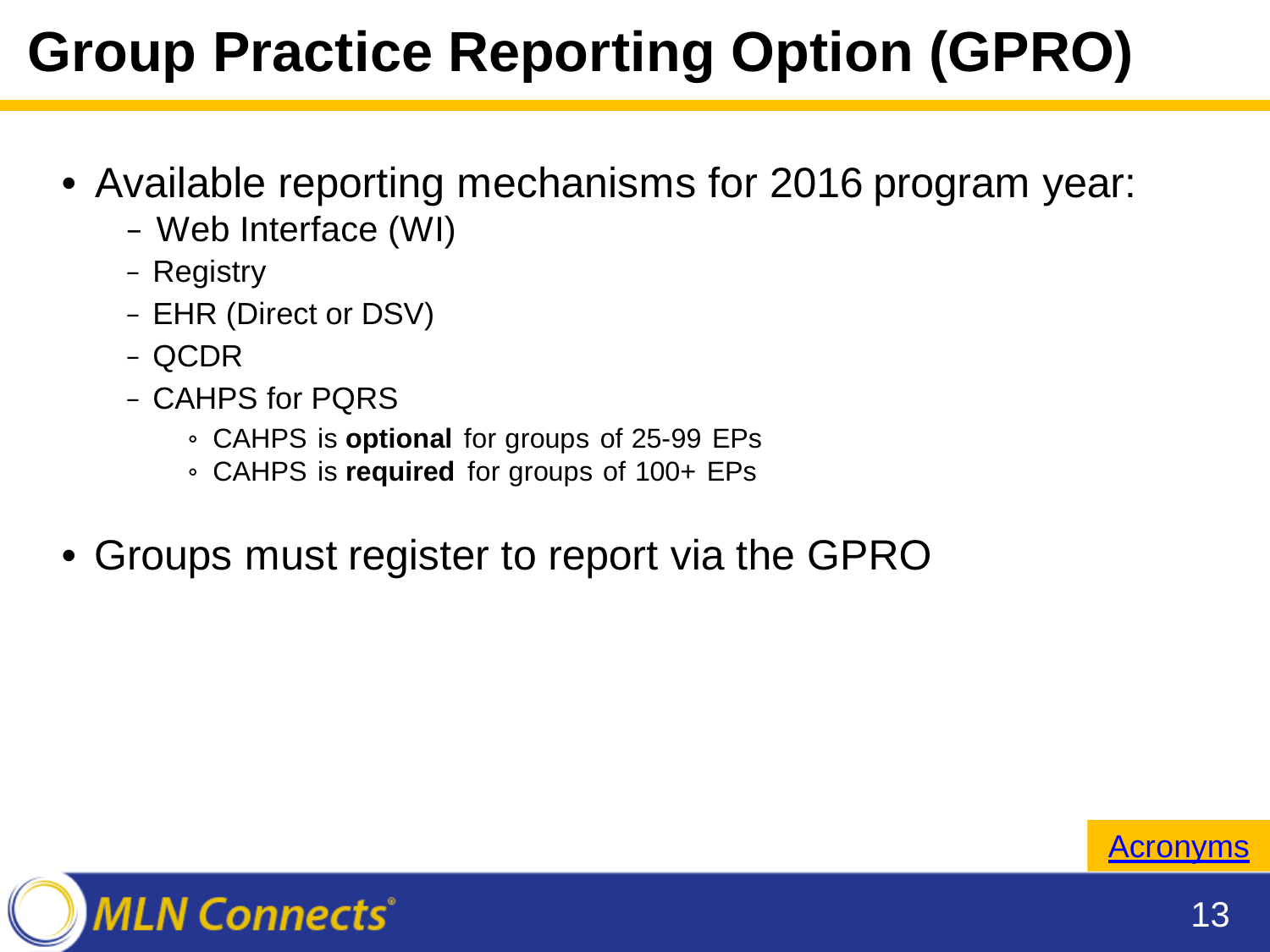

Group Practice Reporting Option (GPRO)

•
Available reporting mechanisms for 2016
‒ Web Interface (WI)
‒ Registry
‒ EHR (Direct or DSV)
‒ QCDR
‒ CAHPS for PQRS
◦  CAHPS is optional for groups of 25-99 EPs
◦  CAHPS is required for groups of 100+ EPs
program
year:
•
Groups
must
register
to
report
via
the
GPRO

Acronyms
13